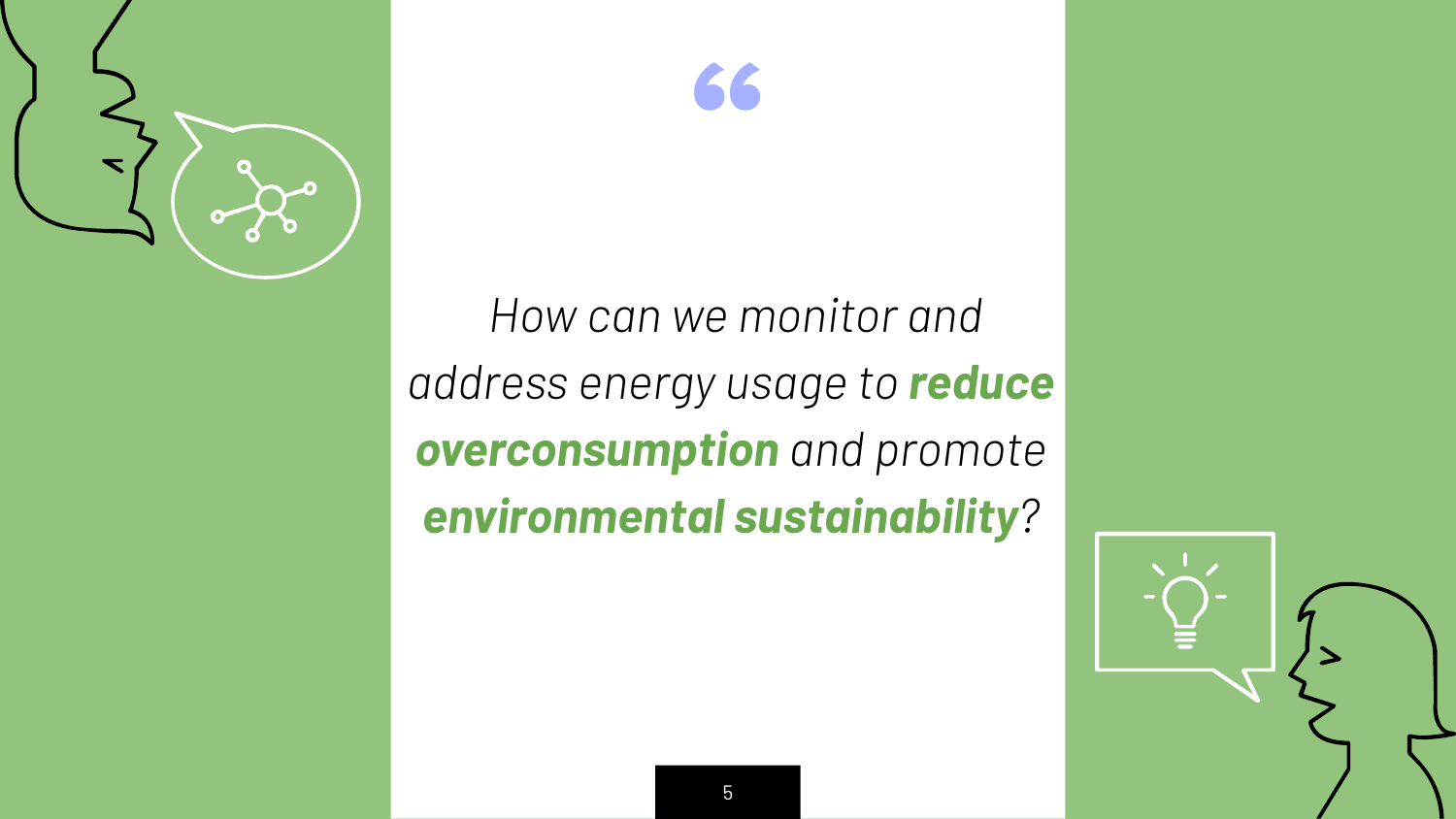

How can we monitor and address energy usage to reduce overconsumption and promote environmental sustainability?
5